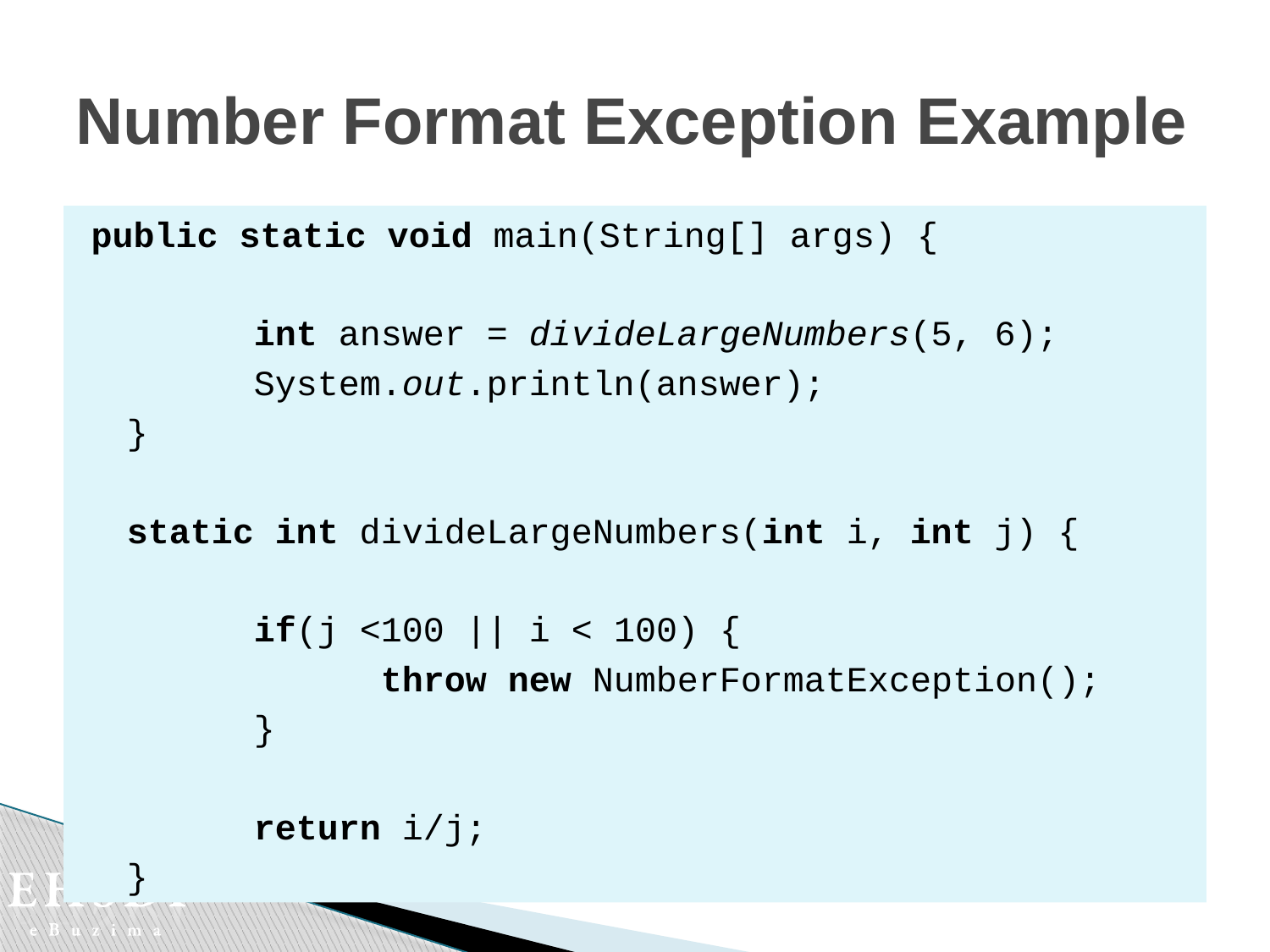

# Number Format Exception Example
public static void main(String[] args) {

		int answer = divideLargeNumbers(5, 6);
		System.out.println(answer);
	}

	static int divideLargeNumbers(int i, int j) {

		if(j <100 || i < 100) {
			throw new NumberFormatException();
		}

		return i/j;
	}